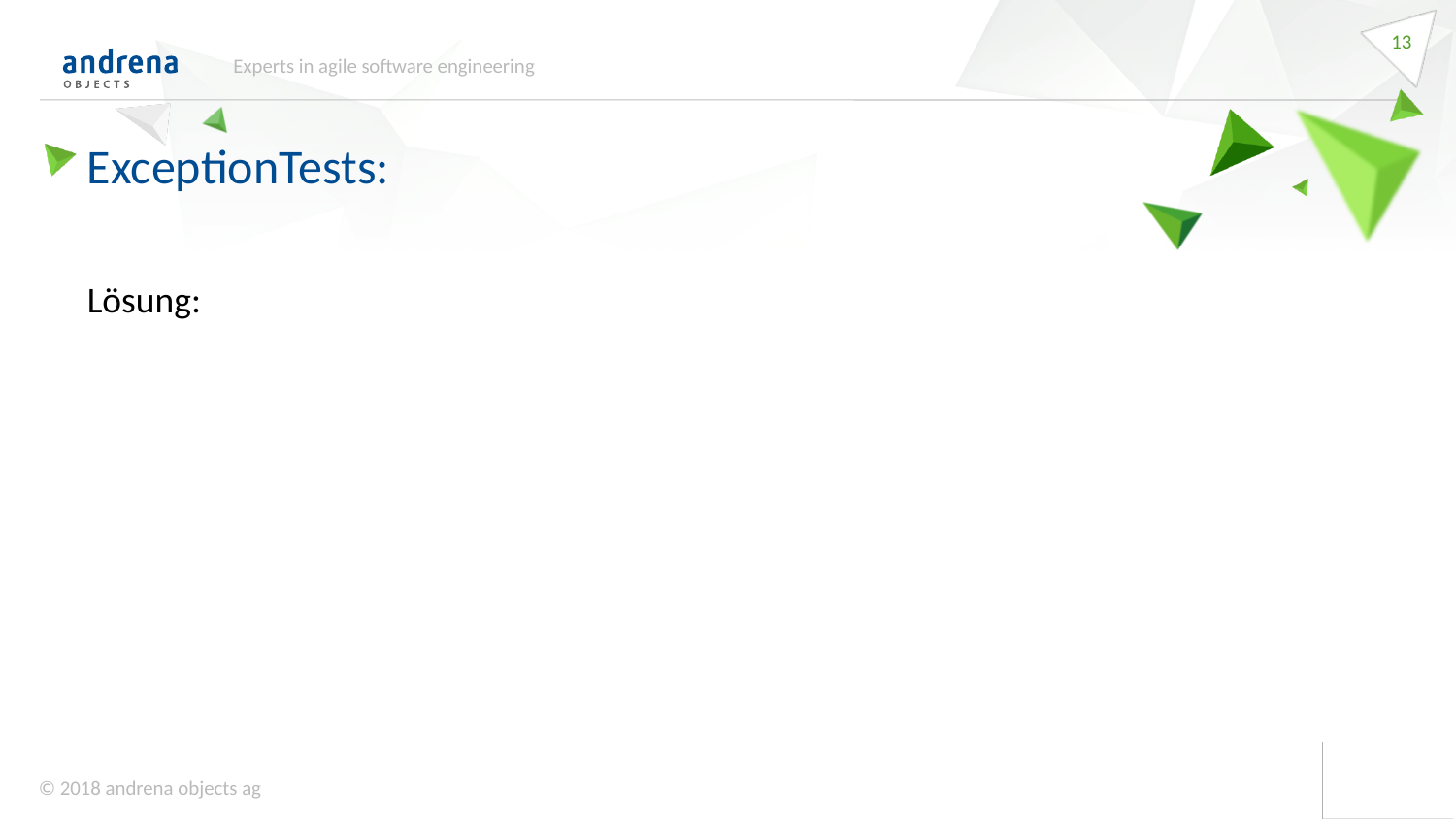

13
Experts in agile software engineering
ExceptionTests:

Lösung: